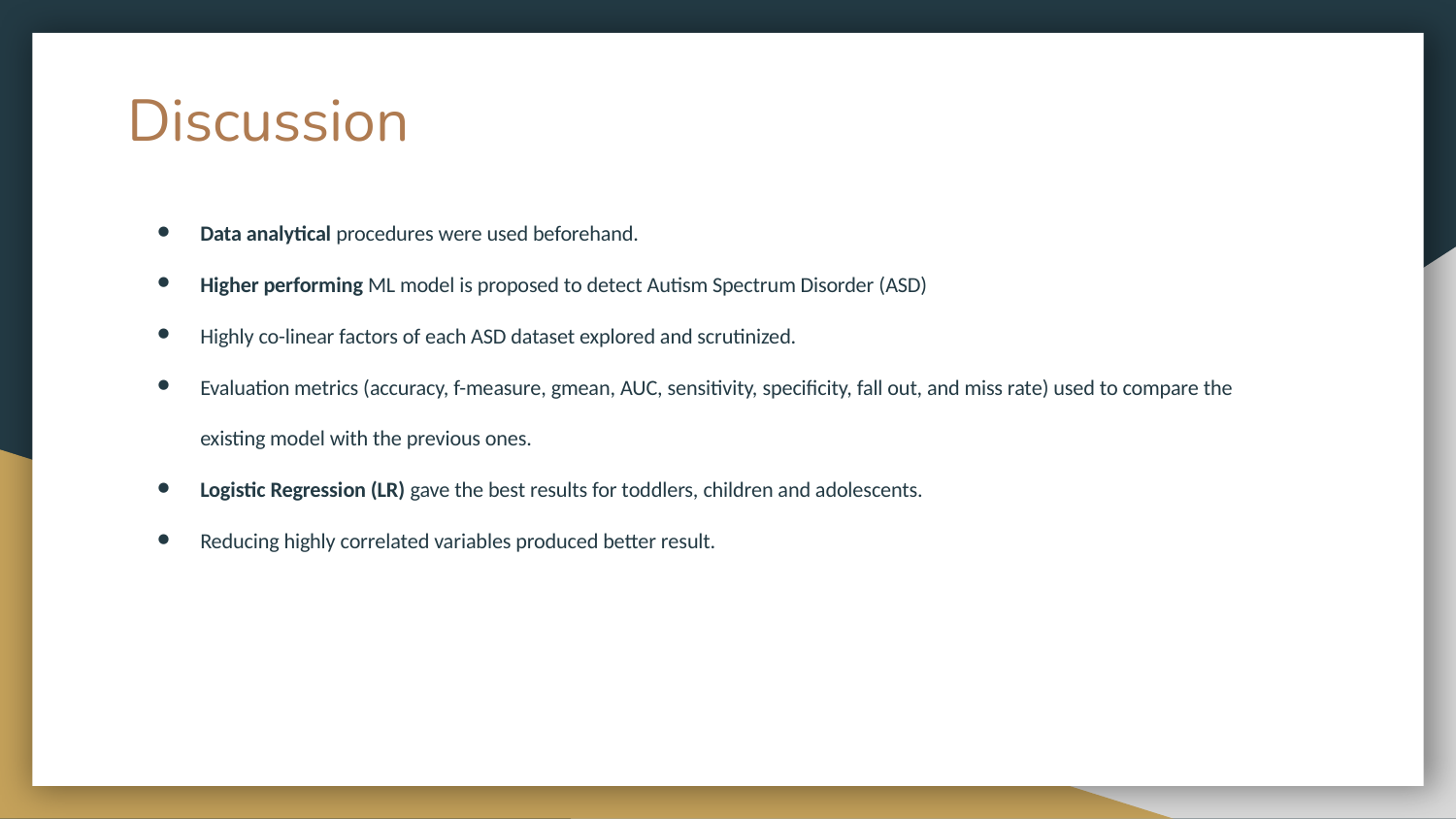

# Discussion
Data analytical procedures were used beforehand.
Higher performing ML model is proposed to detect Autism Spectrum Disorder (ASD)
Highly co-linear factors of each ASD dataset explored and scrutinized.
Evaluation metrics (accuracy, f-measure, gmean, AUC, sensitivity, specificity, fall out, and miss rate) used to compare the existing model with the previous ones.
Logistic Regression (LR) gave the best results for toddlers, children and adolescents.
Reducing highly correlated variables produced better result.